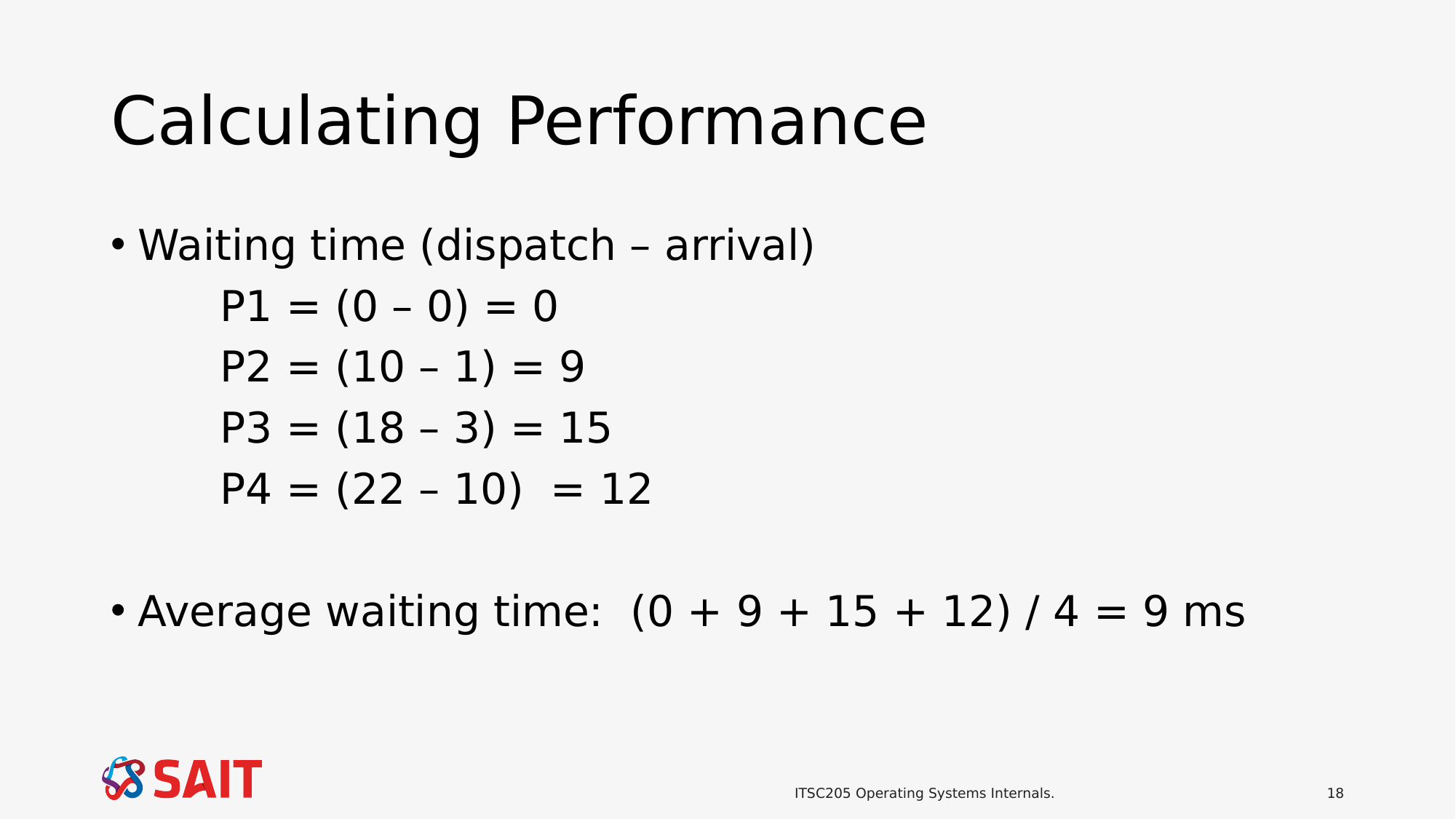

# Calculating Performance
Waiting time (dispatch – arrival)
	P1 = (0 – 0) = 0
       	P2 = (10 – 1) = 9
 	P3 = (18 – 3) = 15
	P4 = (22 – 10)  = 12

Average waiting time:  (0 + 9 + 15 + 12) / 4 = 9 ms
ITSC205 Operating Systems Internals.
18